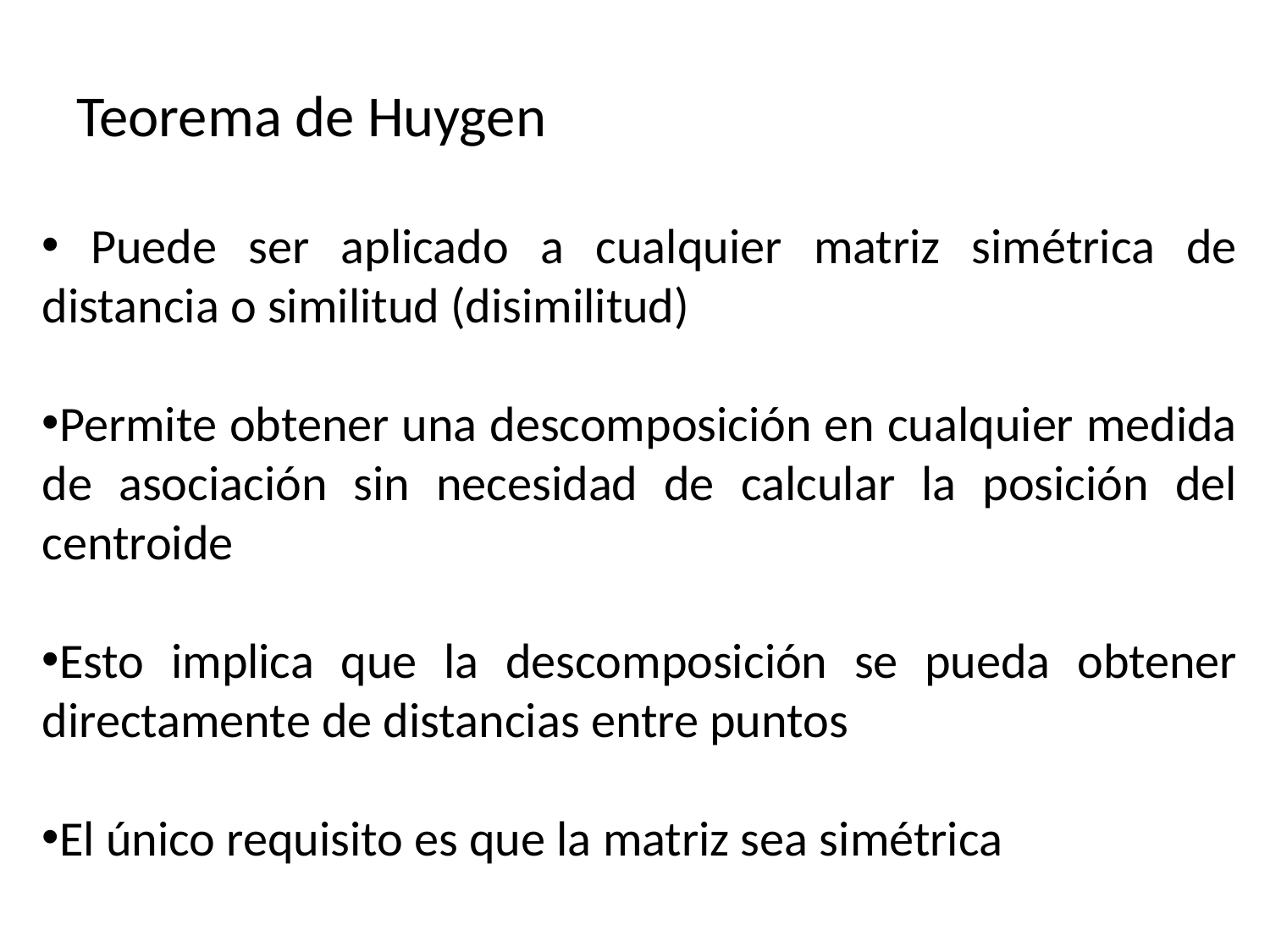

# Teorema de Huygen
 Puede ser aplicado a cualquier matriz simétrica de distancia o similitud (disimilitud)

Permite obtener una descomposición en cualquier medida de asociación sin necesidad de calcular la posición del centroide

Esto implica que la descomposición se pueda obtener directamente de distancias entre puntos

El único requisito es que la matriz sea simétrica